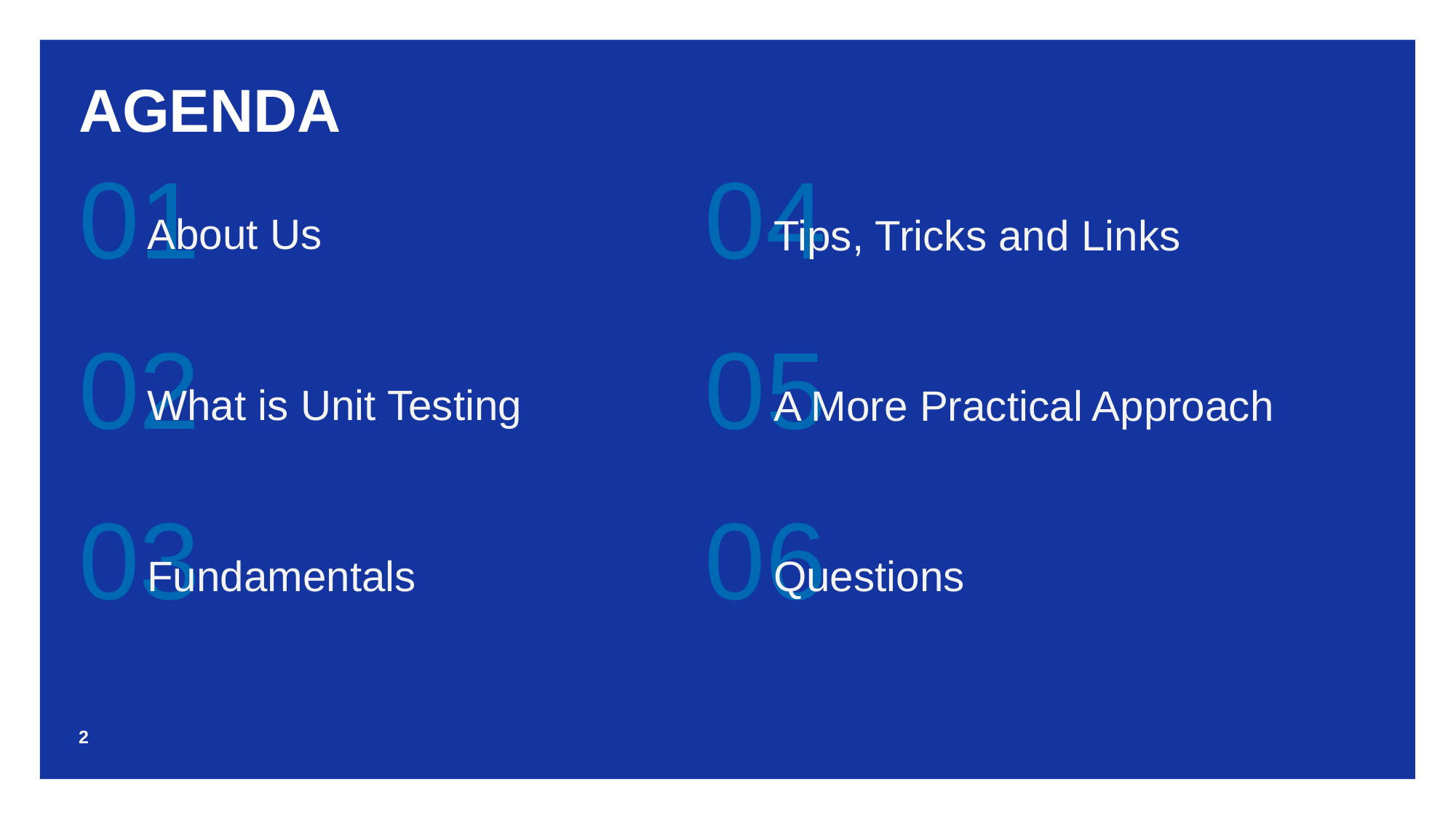

# Agenda
01
04
About Us
Tips, Tricks and Links
02
05
What is Unit Testing
A More Practical Approach

06
03
Questions
Fundamentals
2